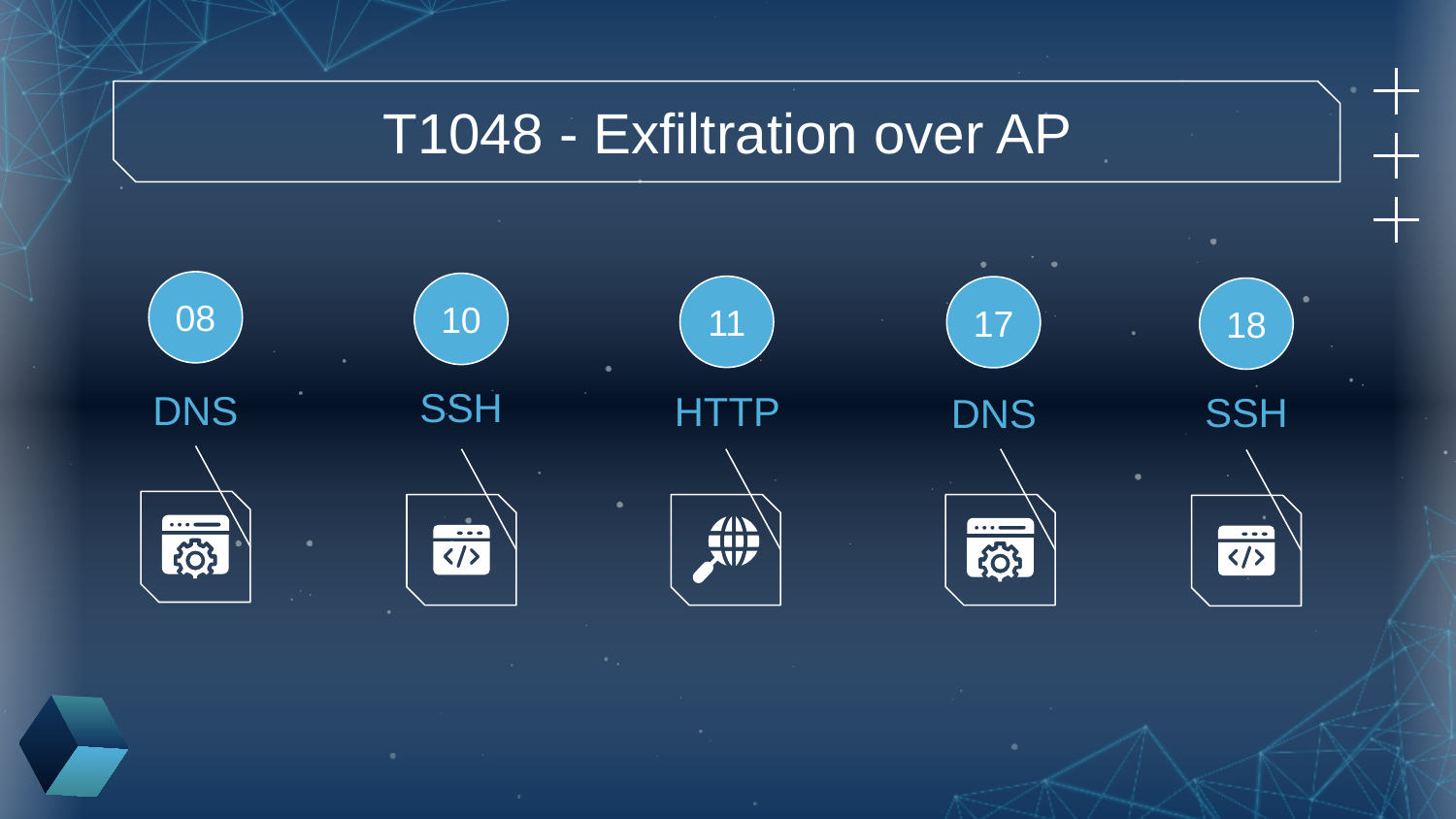

# T1048 - Exfiltration over AP
08
10
11
17
18
SSH
DNS
HTTP
SSH
DNS